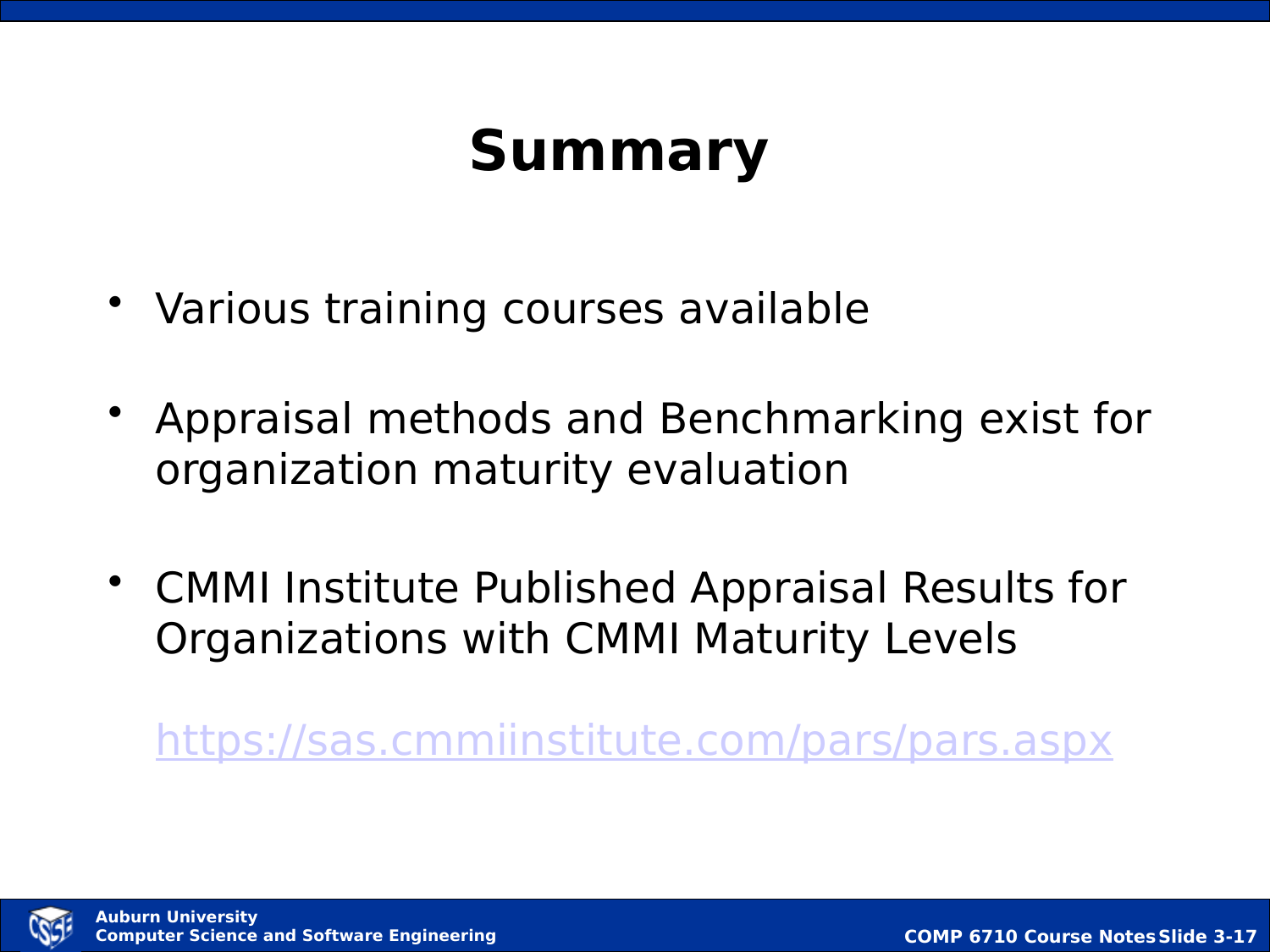

# Summary
Various training courses available
Appraisal methods and Benchmarking exist for organization maturity evaluation

CMMI Institute Published Appraisal Results for Organizations with CMMI Maturity Levels
https://sas.cmmiinstitute.com/pars/pars.aspx